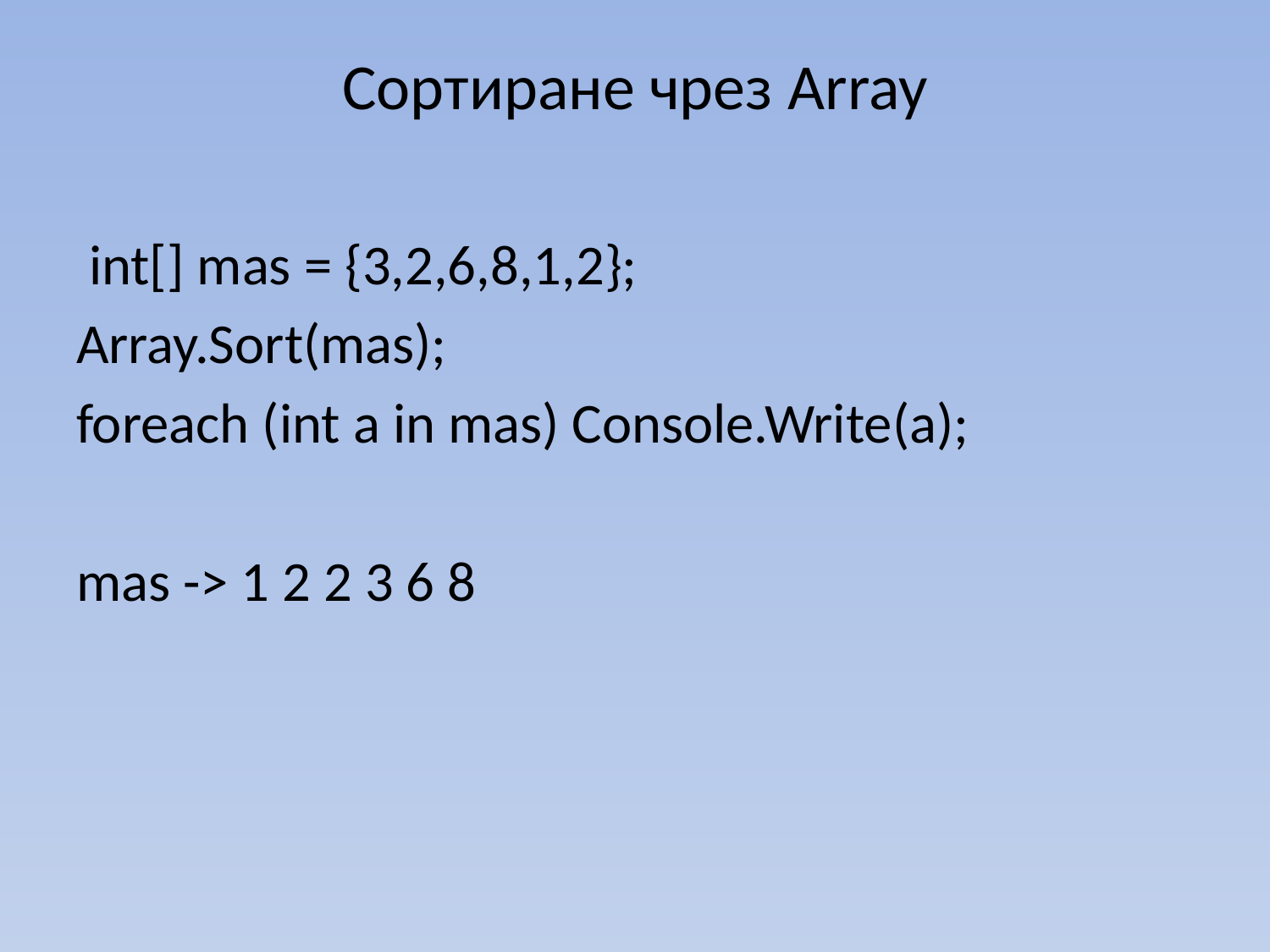

# Сортиране чрез Array
 int[] mas = {3,2,6,8,1,2};
Array.Sort(mas);
foreach (int a in mas) Console.Write(a);

mas -> 1 2 2 3 6 8